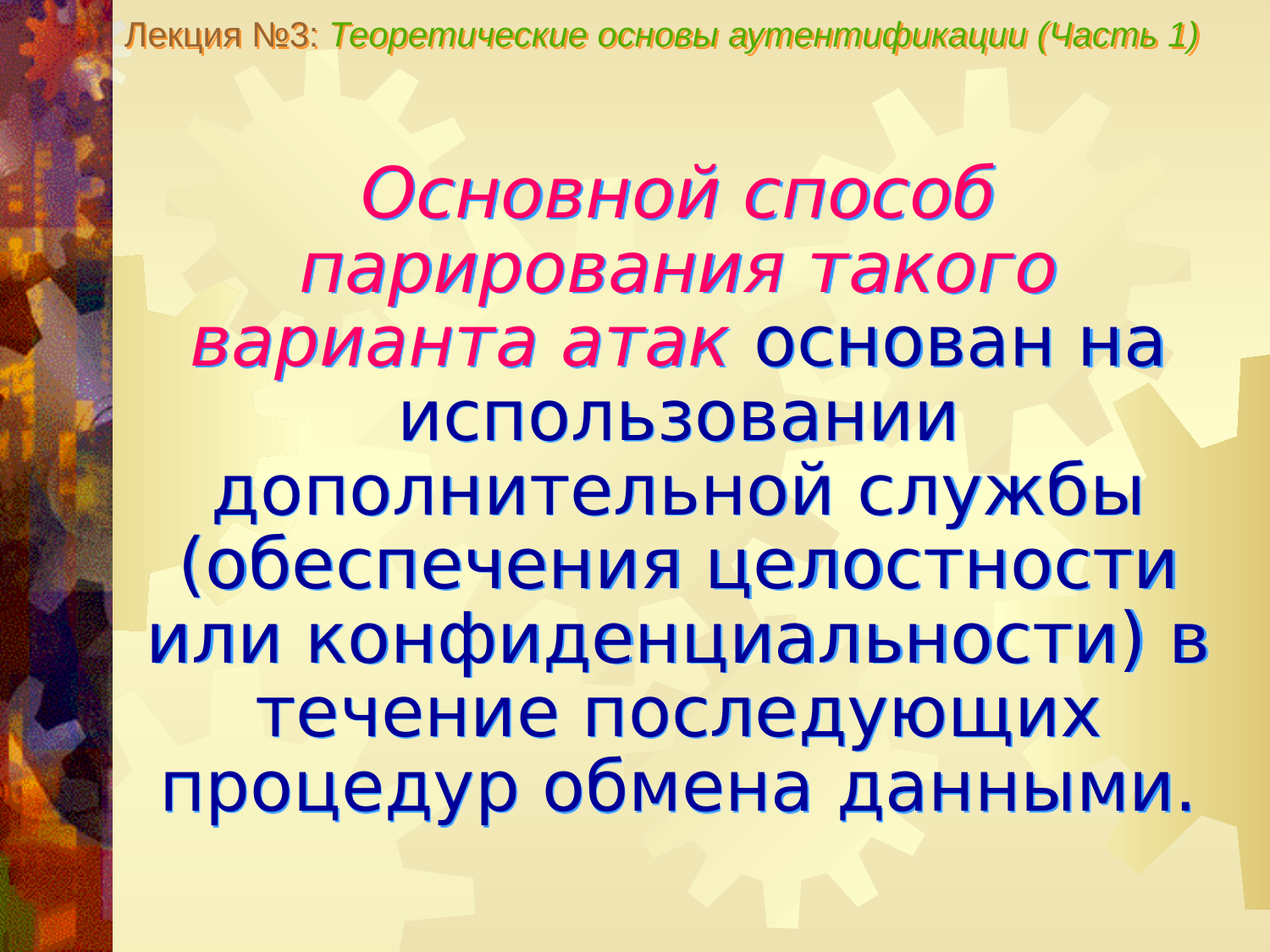

Лекция №3: Теоретические основы аутентификации (Часть 1)
Основной способ парирования такого варианта атак основан на использовании дополнительной службы (обеспечения целостности или конфиденциальности) в течение последующих процедур обмена данными.